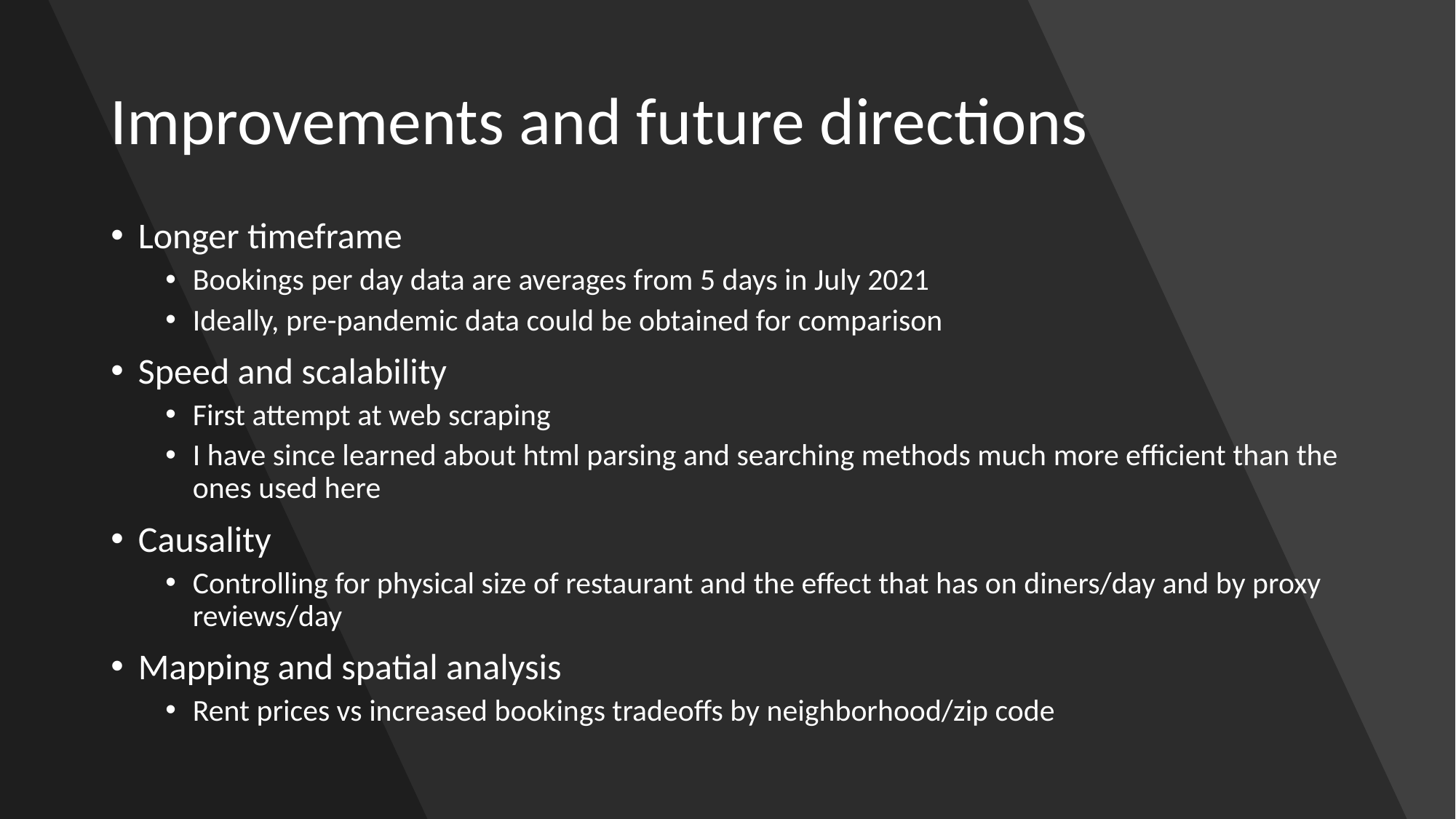

# Improvements and future directions
Longer timeframe
Bookings per day data are averages from 5 days in July 2021
Ideally, pre-pandemic data could be obtained for comparison
Speed and scalability
First attempt at web scraping
I have since learned about html parsing and searching methods much more efficient than the ones used here
Causality
Controlling for physical size of restaurant and the effect that has on diners/day and by proxy reviews/day
Mapping and spatial analysis
Rent prices vs increased bookings tradeoffs by neighborhood/zip code